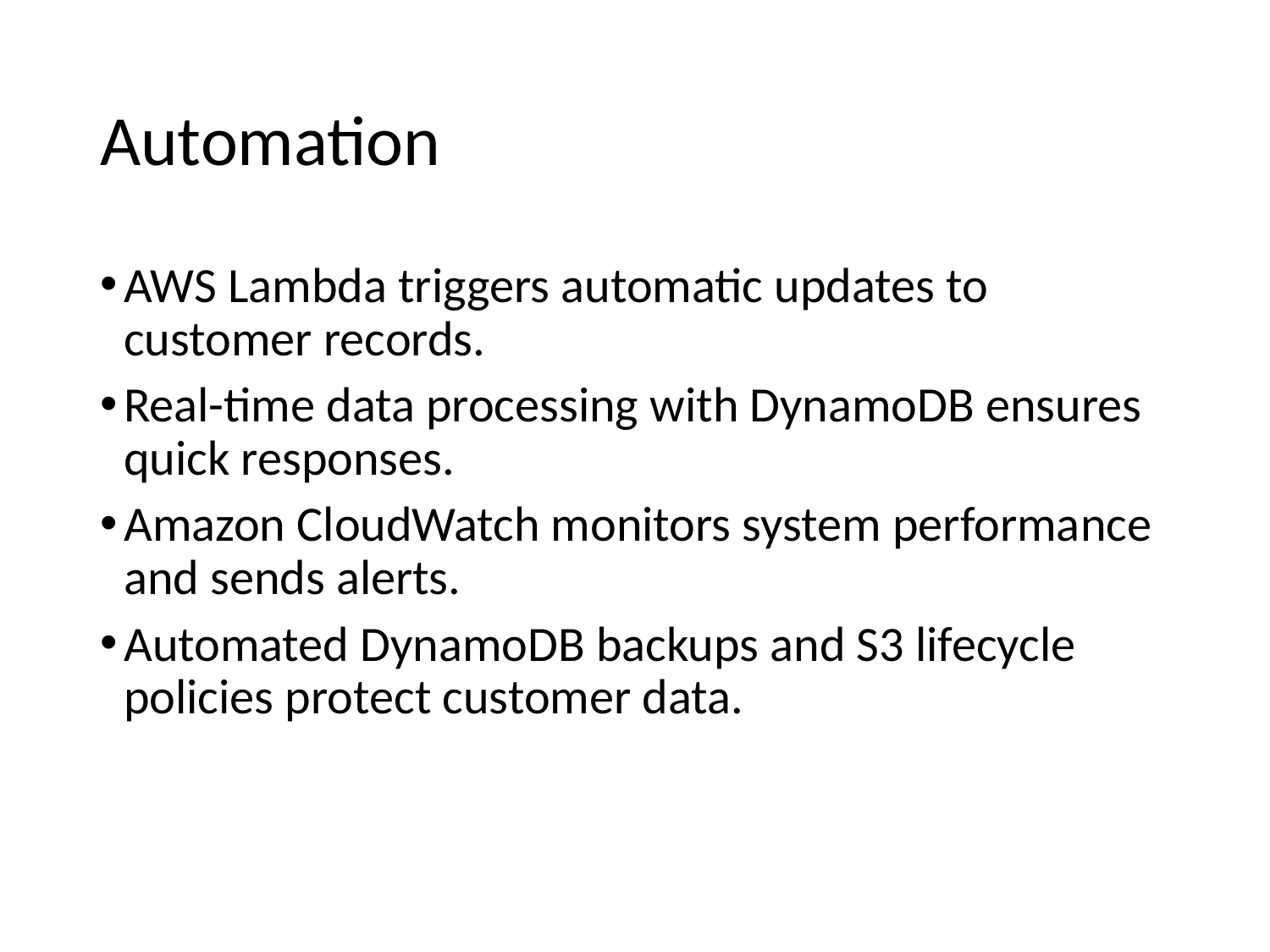

# Automation
AWS Lambda triggers automatic updates to customer records.
Real-time data processing with DynamoDB ensures quick responses.
Amazon CloudWatch monitors system performance and sends alerts.
Automated DynamoDB backups and S3 lifecycle policies protect customer data.